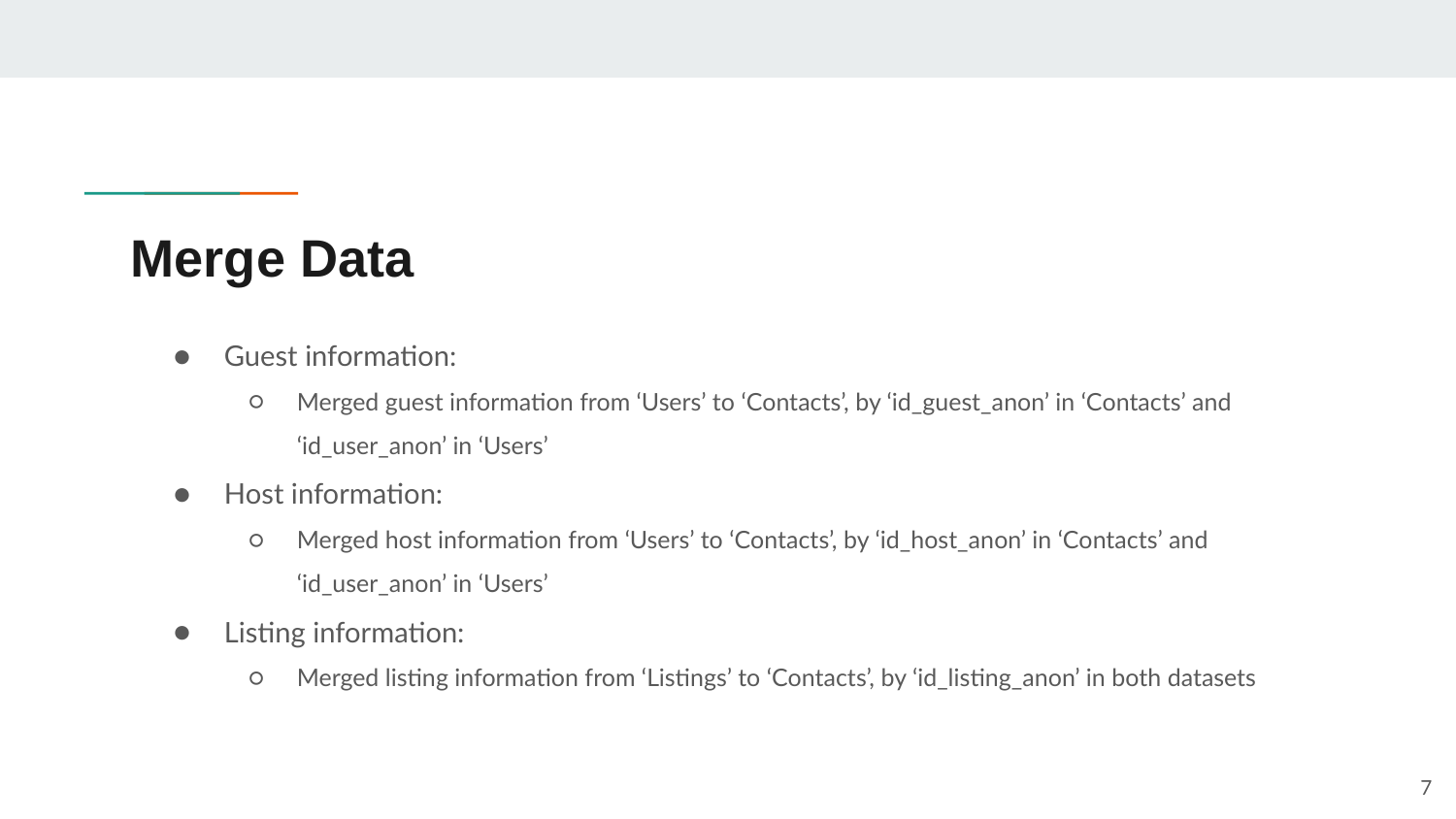

# Merge Data
Guest information:
Merged guest information from ‘Users’ to ‘Contacts’, by ‘id_guest_anon’ in ‘Contacts’ and ‘id_user_anon’ in ‘Users’
Host information:
Merged host information from ‘Users’ to ‘Contacts’, by ‘id_host_anon’ in ‘Contacts’ and ‘id_user_anon’ in ‘Users’
Listing information:
Merged listing information from ‘Listings’ to ‘Contacts’, by ‘id_listing_anon’ in both datasets
7